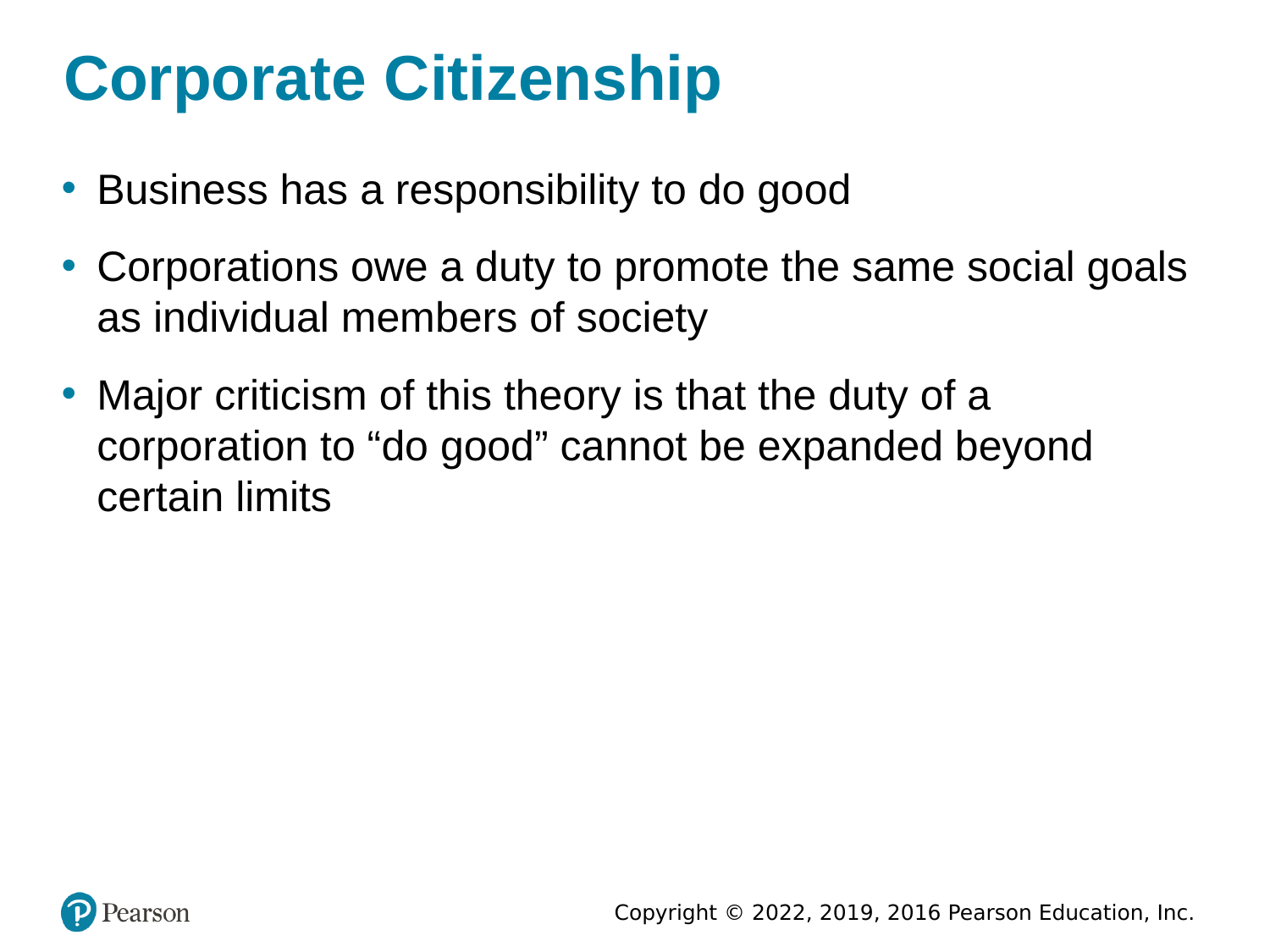

# Corporate Citizenship
Business has a responsibility to do good
Corporations owe a duty to promote the same social goals as individual members of society
Major criticism of this theory is that the duty of a corporation to “do good” cannot be expanded beyond certain limits